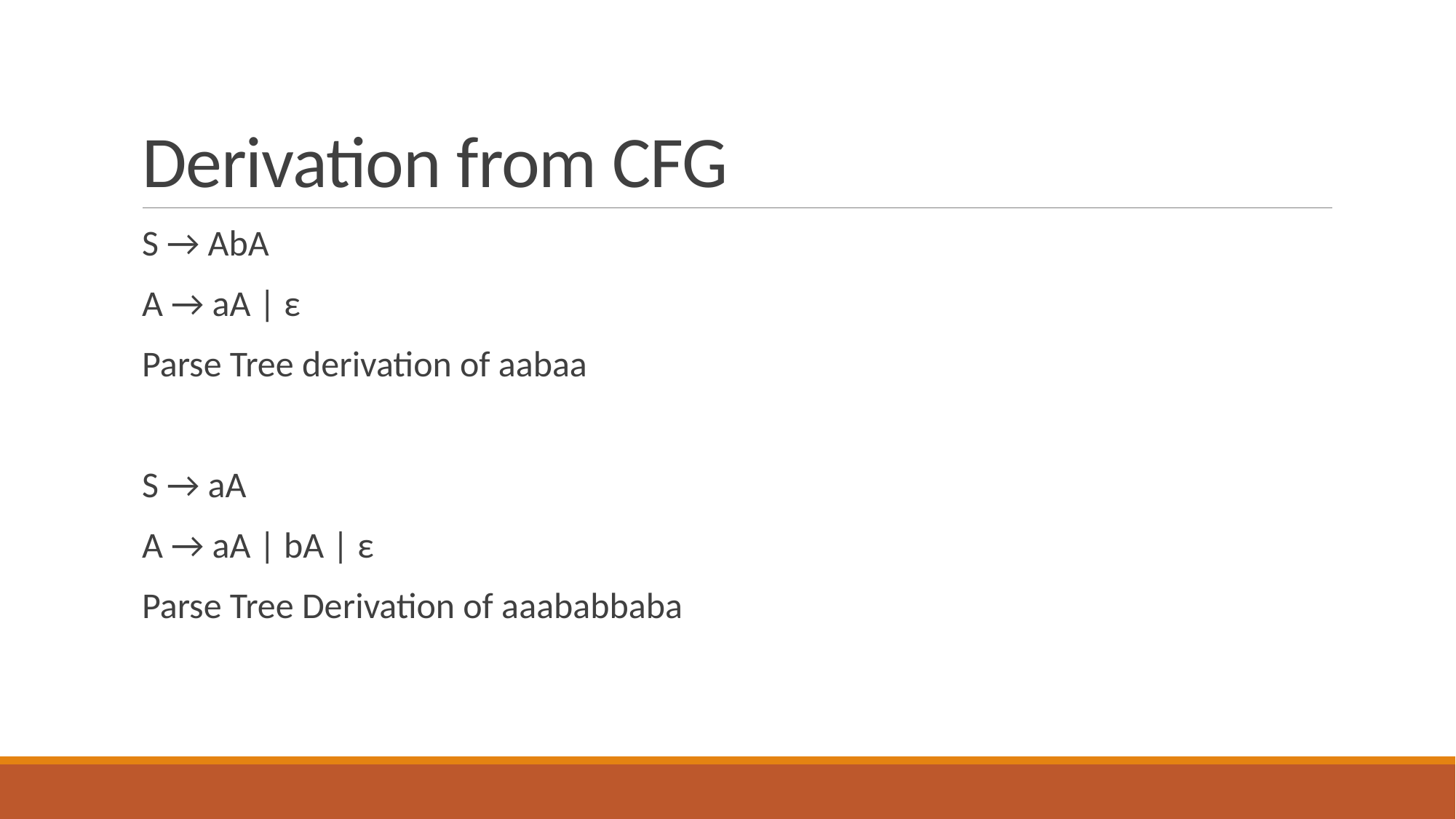

# Derivation from CFG
S → AbA
A → aA | ε
Parse Tree derivation of aabaa

S → aA
A → aA | bA | ε
Parse Tree Derivation of aaababbaba